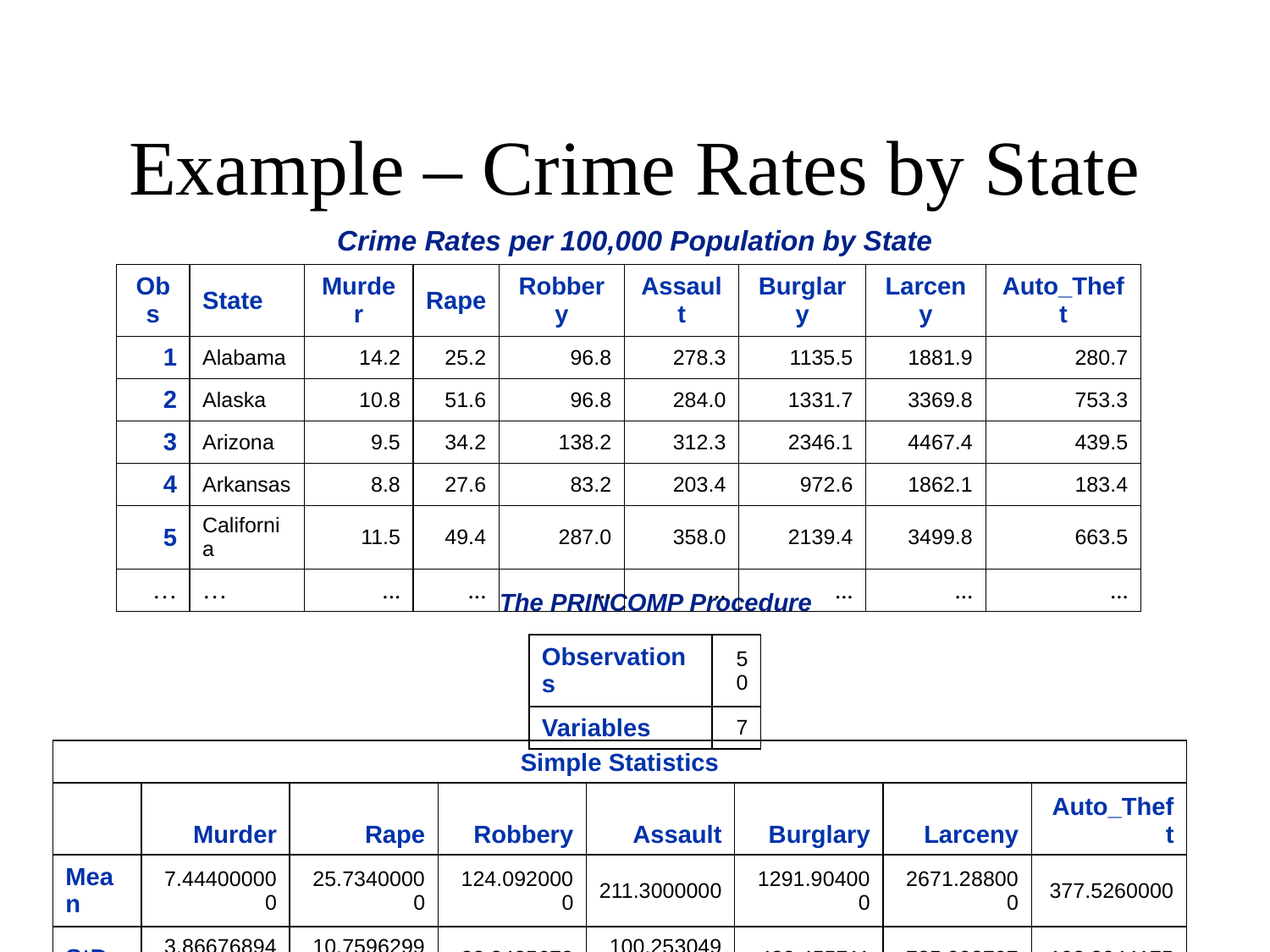

| Crime Rates per 100,000 Population by State |
| --- |

# Example – Crime Rates by State

| Crime Rates per 100,000 Population by State |
| --- |

| Obs | State | Murder | Rape | Robbery | Assault | Burglary | Larceny | Auto\_Theft |
| --- | --- | --- | --- | --- | --- | --- | --- | --- |
| 1 | Alabama | 14.2 | 25.2 | 96.8 | 278.3 | 1135.5 | 1881.9 | 280.7 |
| 2 | Alaska | 10.8 | 51.6 | 96.8 | 284.0 | 1331.7 | 3369.8 | 753.3 |
| 3 | Arizona | 9.5 | 34.2 | 138.2 | 312.3 | 2346.1 | 4467.4 | 439.5 |
| 4 | Arkansas | 8.8 | 27.6 | 83.2 | 203.4 | 972.6 | 1862.1 | 183.4 |
| 5 | California | 11.5 | 49.4 | 287.0 | 358.0 | 2139.4 | 3499.8 | 663.5 |
| … | … | ... | ... | ... | ... | ... | ... | ... |

| The PRINCOMP Procedure |
| --- |

| Observations | 50 |
| --- | --- |
| Variables | 7 |

| Simple Statistics |  |  |  |  |  |  |  |
| --- | --- | --- | --- | --- | --- | --- | --- |
|  | Murder | Rape | Robbery | Assault | Burglary | Larceny | Auto\_Theft |
| Mean | 7.444000000 | 25.73400000 | 124.0920000 | 211.3000000 | 1291.904000 | 2671.288000 | 377.5260000 |
| StD | 3.866768941 | 10.75962995 | 88.3485672 | 100.2530492 | 432.455711 | 725.908707 | 193.3944175 |